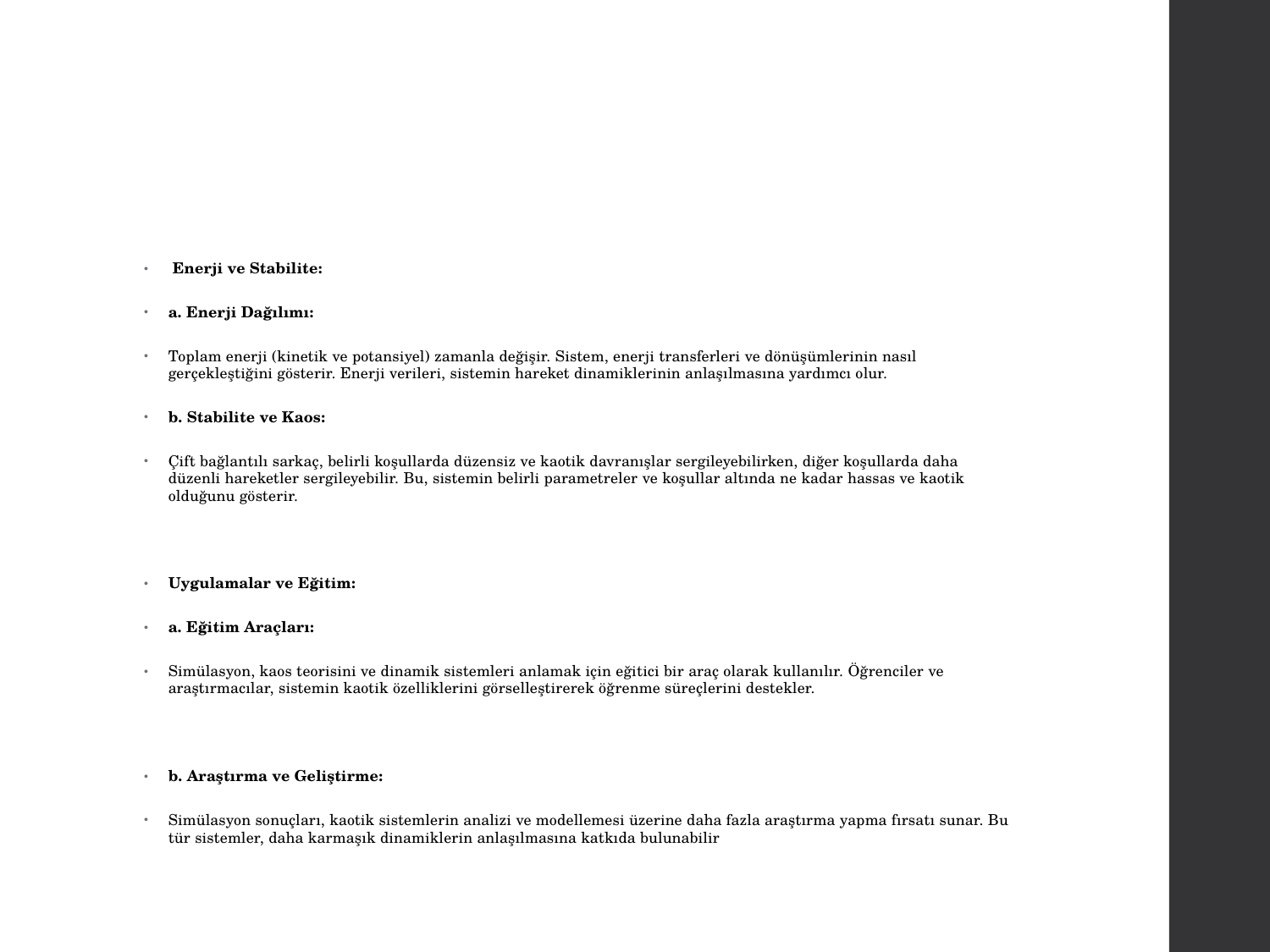

#
 Enerji ve Stabilite:
a. Enerji Dağılımı:
Toplam enerji (kinetik ve potansiyel) zamanla değişir. Sistem, enerji transferleri ve dönüşümlerinin nasıl gerçekleştiğini gösterir. Enerji verileri, sistemin hareket dinamiklerinin anlaşılmasına yardımcı olur.
b. Stabilite ve Kaos:
Çift bağlantılı sarkaç, belirli koşullarda düzensiz ve kaotik davranışlar sergileyebilirken, diğer koşullarda daha düzenli hareketler sergileyebilir. Bu, sistemin belirli parametreler ve koşullar altında ne kadar hassas ve kaotik olduğunu gösterir.

Uygulamalar ve Eğitim:
a. Eğitim Araçları:
Simülasyon, kaos teorisini ve dinamik sistemleri anlamak için eğitici bir araç olarak kullanılır. Öğrenciler ve araştırmacılar, sistemin kaotik özelliklerini görselleştirerek öğrenme süreçlerini destekler.

b. Araştırma ve Geliştirme:
Simülasyon sonuçları, kaotik sistemlerin analizi ve modellemesi üzerine daha fazla araştırma yapma fırsatı sunar. Bu tür sistemler, daha karmaşık dinamiklerin anlaşılmasına katkıda bulunabilir